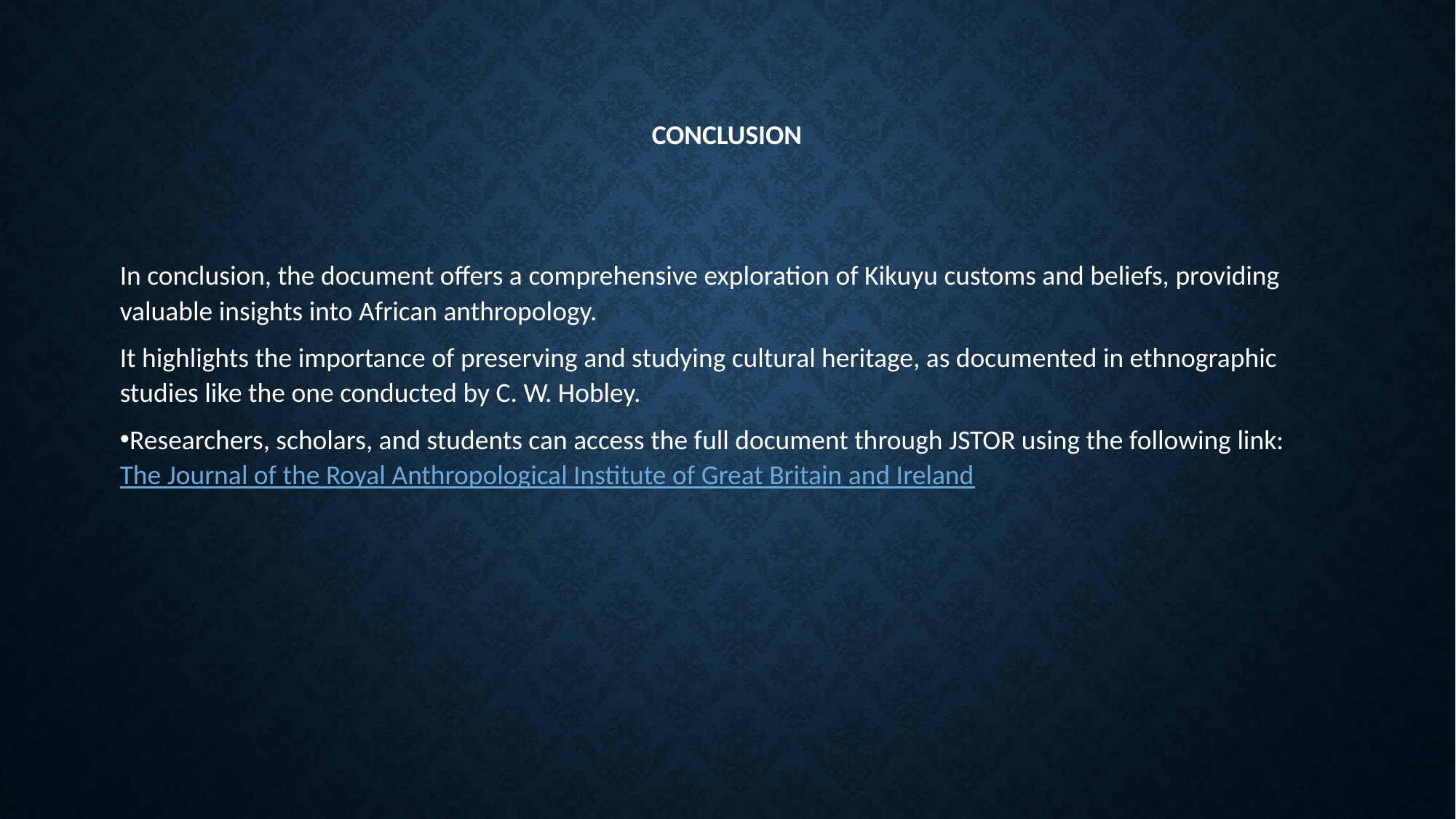

# Conclusion
In conclusion, the document offers a comprehensive exploration of Kikuyu customs and beliefs, providing valuable insights into African anthropology.
It highlights the importance of preserving and studying cultural heritage, as documented in ethnographic studies like the one conducted by C. W. Hobley.
Researchers, scholars, and students can access the full document through JSTOR using the following link: The Journal of the Royal Anthropological Institute of Great Britain and Ireland